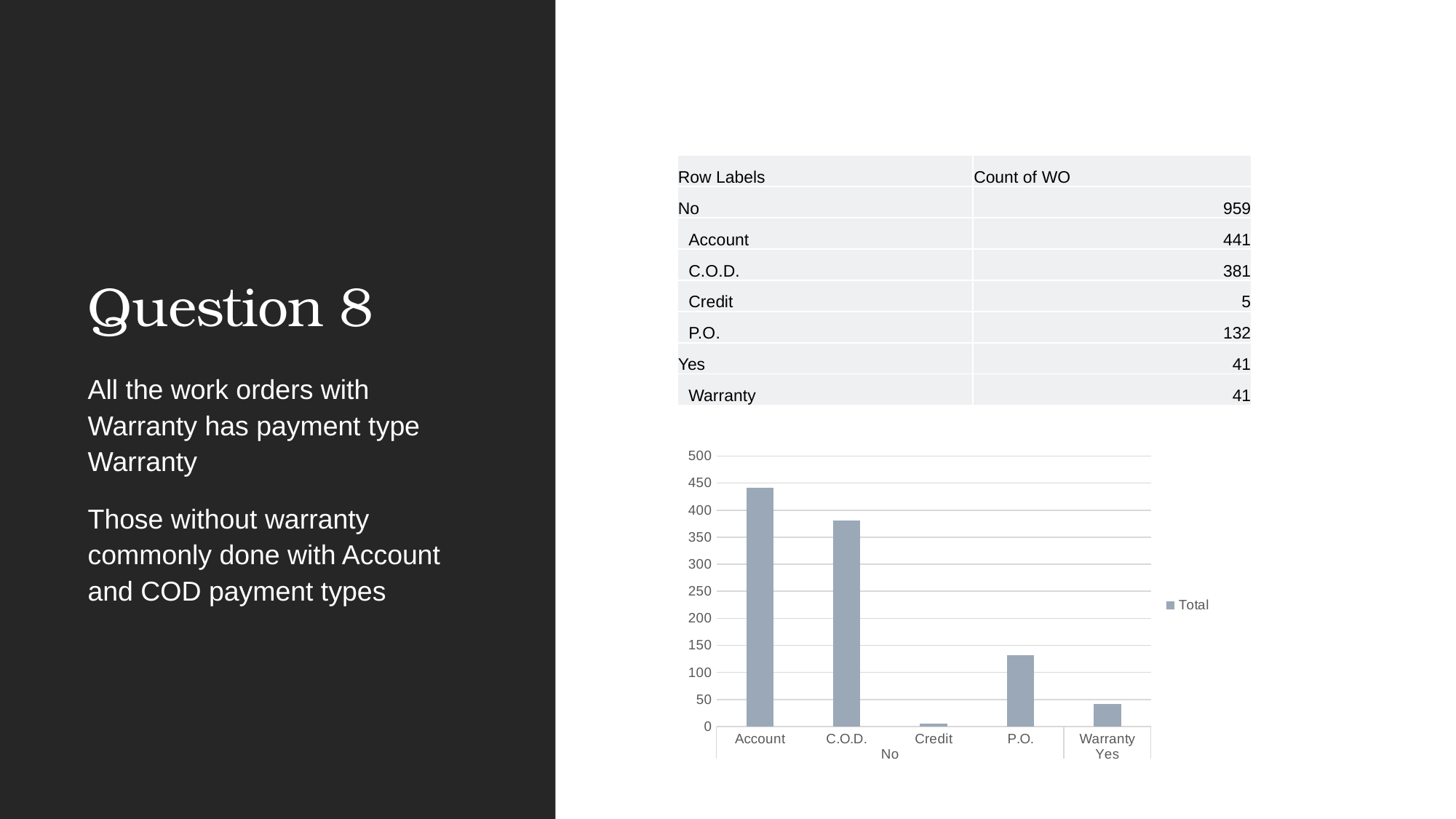

# Question 8
| Row Labels | Count of WO |
| --- | --- |
| No | 959 |
| Account | 441 |
| C.O.D. | 381 |
| Credit | 5 |
| P.O. | 132 |
| Yes | 41 |
| Warranty | 41 |
All the work orders with Warranty has payment type Warranty
Those without warranty  commonly done with Account and COD payment types

### Chart

| Category | Total |
|---|---|
| Account | 441.0 |
| C.O.D. | 381.0 |
| Credit | 5.0 |
| P.O. | 132.0 |
| Warranty | 41.0 |